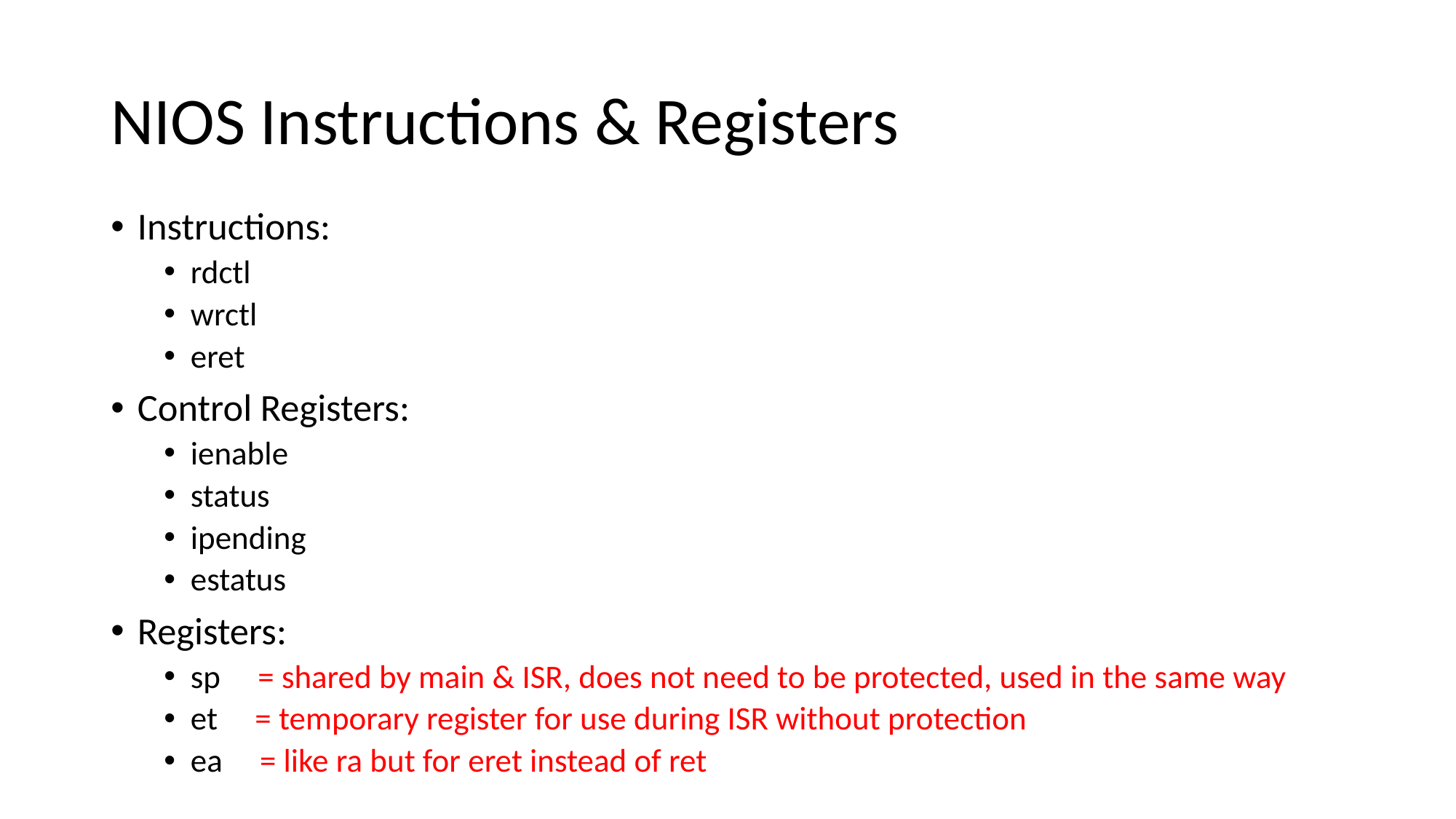

# NIOS Instructions & Registers
Instructions:
rdctl
wrctl
eret
Control Registers:
ienable
status
ipending
estatus
Registers:
sp     = shared by main & ISR, does not need to be protected, used in the same way
et     = temporary register for use during ISR without protection
ea     = like ra but for eret instead of ret